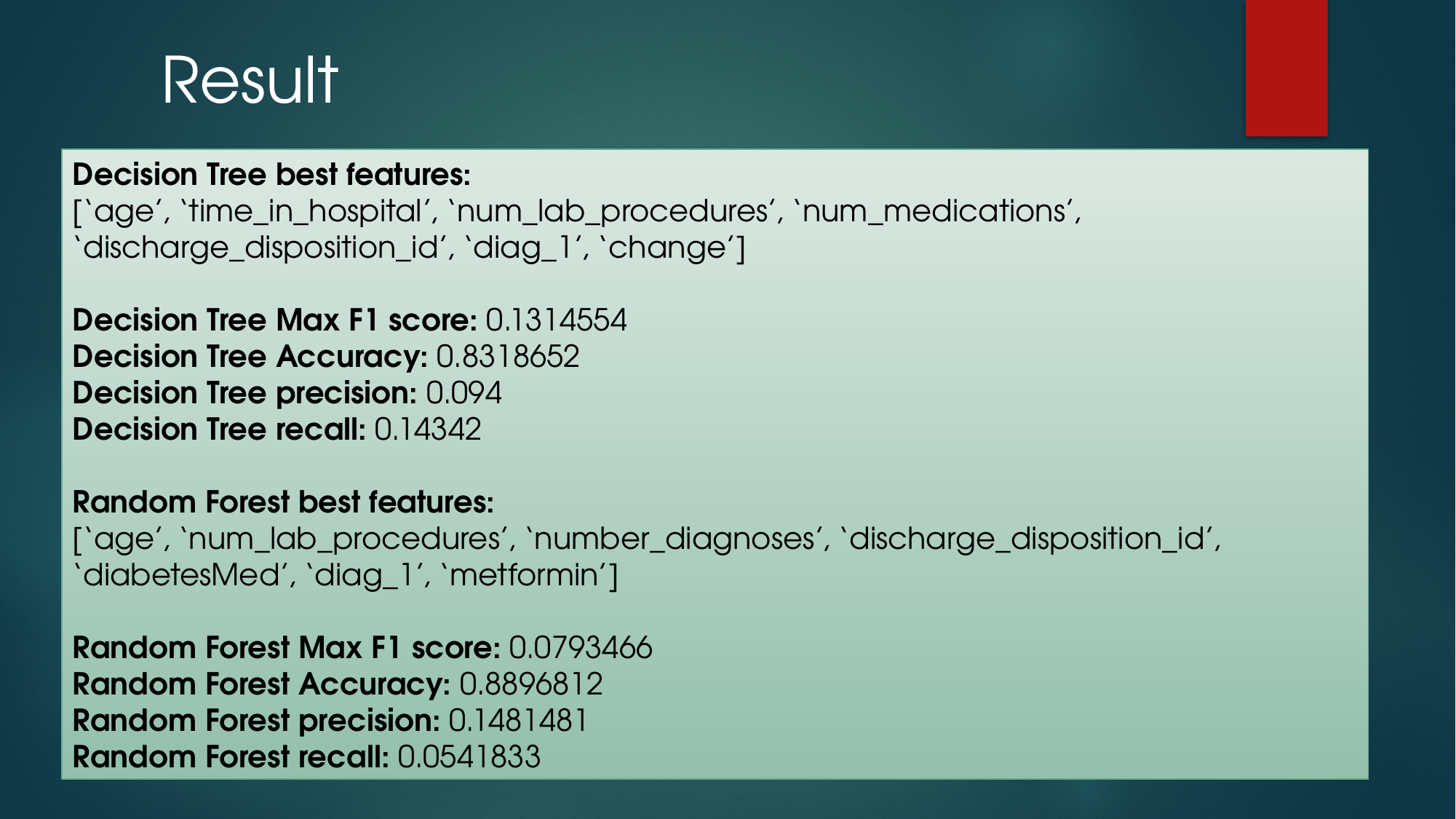

Result
Decision Tree best features:
[‘age’, ‘time_in_hospital’, ‘num_lab_procedures’, ‘num_medications’,
‘discharge_disposition_id’, ‘diag_1’, ‘change’]

Decision Tree Max F1 score: 0.1314554
Decision Tree Accuracy: 0.8318652
Decision Tree precision: 0.094
Decision Tree recall: 0.14342

Random Forest best features:
[‘age’, ‘num_lab_procedures’, ‘number_diagnoses’, ‘discharge_disposition_id’,
‘diabetesMed’, ‘diag_1’, ‘metformin’]

Random Forest Max F1 score: 0.0793466
Random Forest Accuracy: 0.8896812
Random Forest precision: 0.1481481
Random Forest recall: 0.0541833